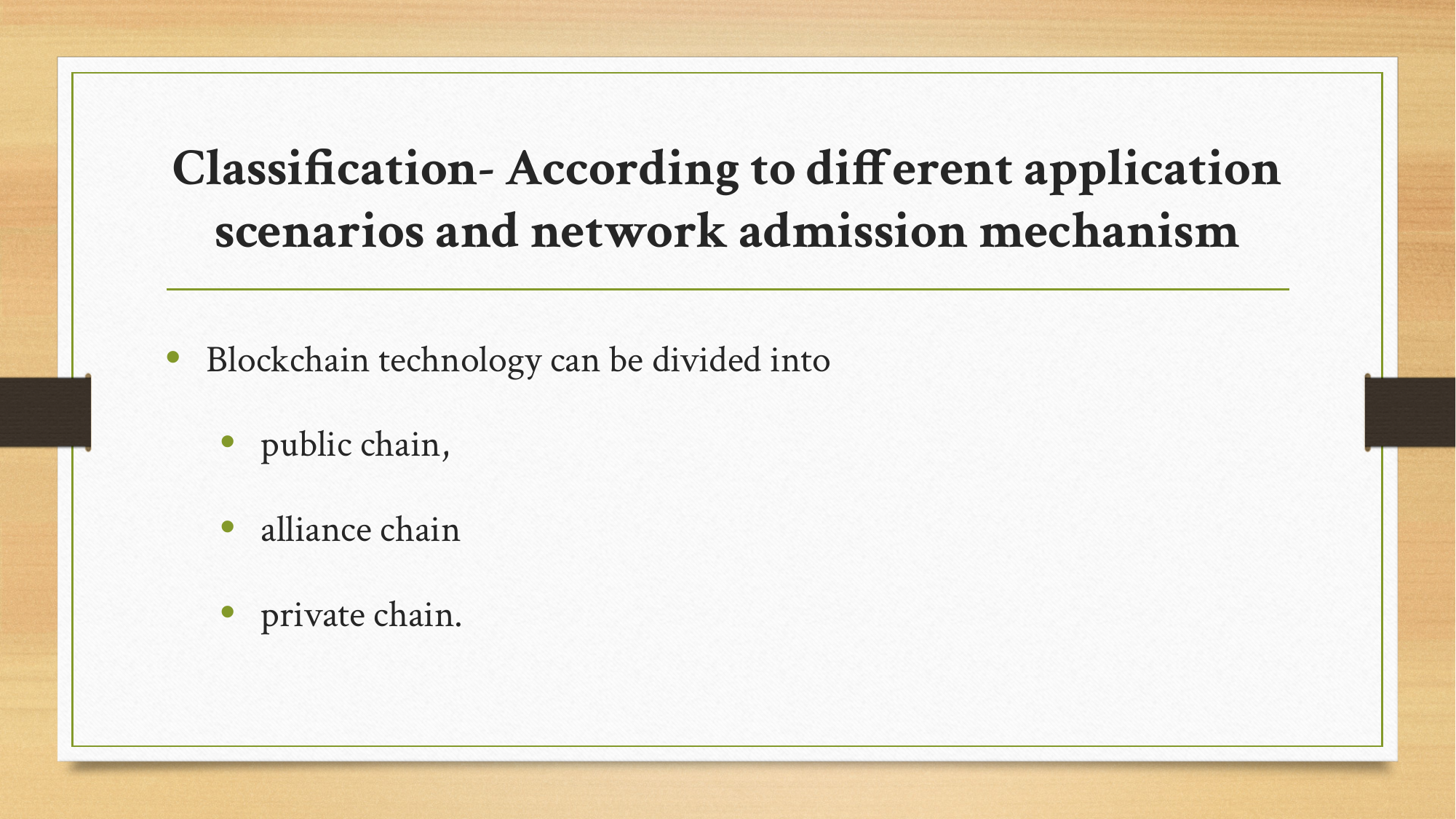

# Classification- According to different application scenarios and network admission mechanism
Blockchain technology can be divided into
public chain,
alliance chain
private chain.